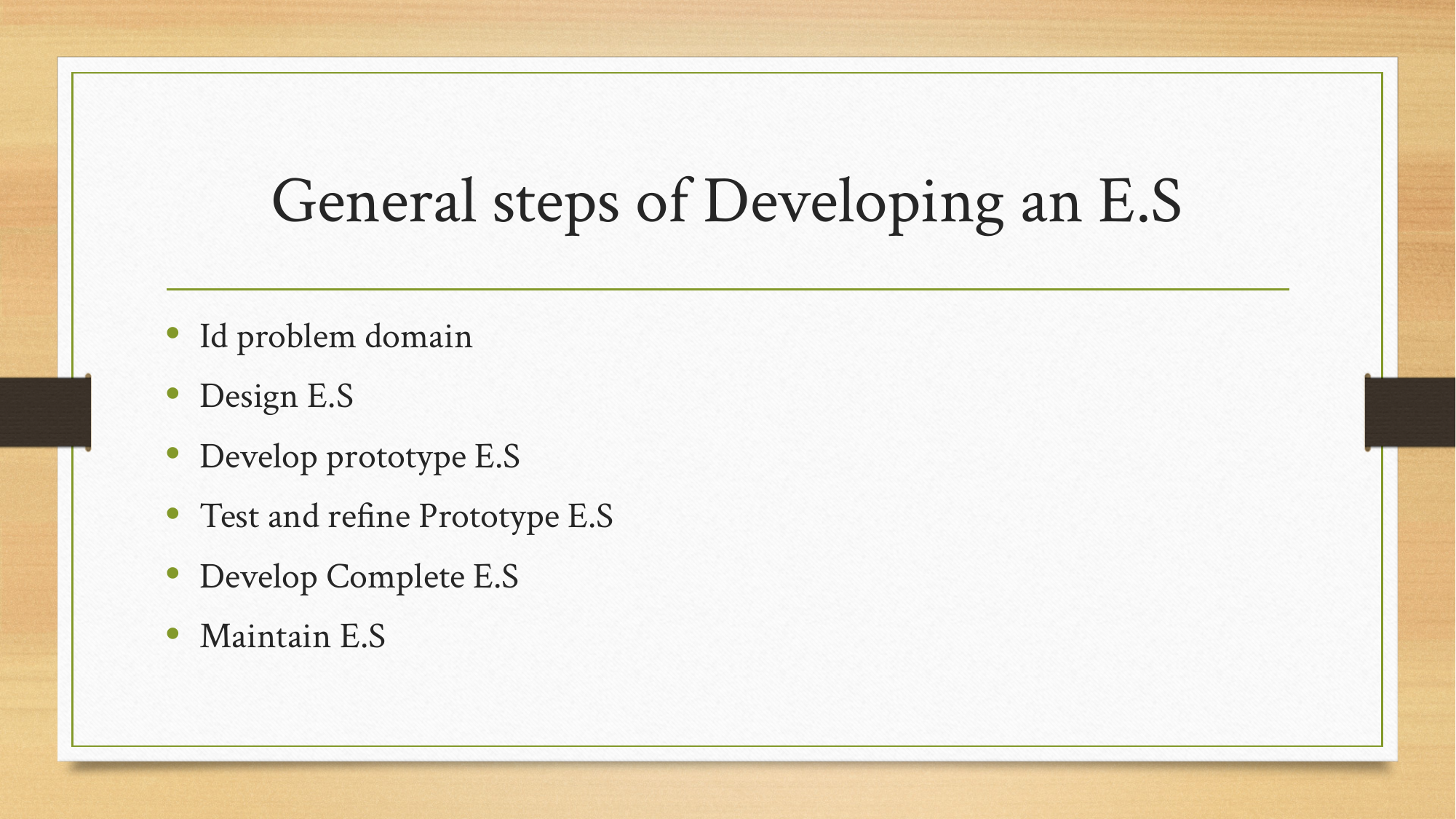

# General steps of Developing an E.S
Id problem domain
Design E.S
Develop prototype E.S
Test and refine Prototype E.S
Develop Complete E.S
Maintain E.S